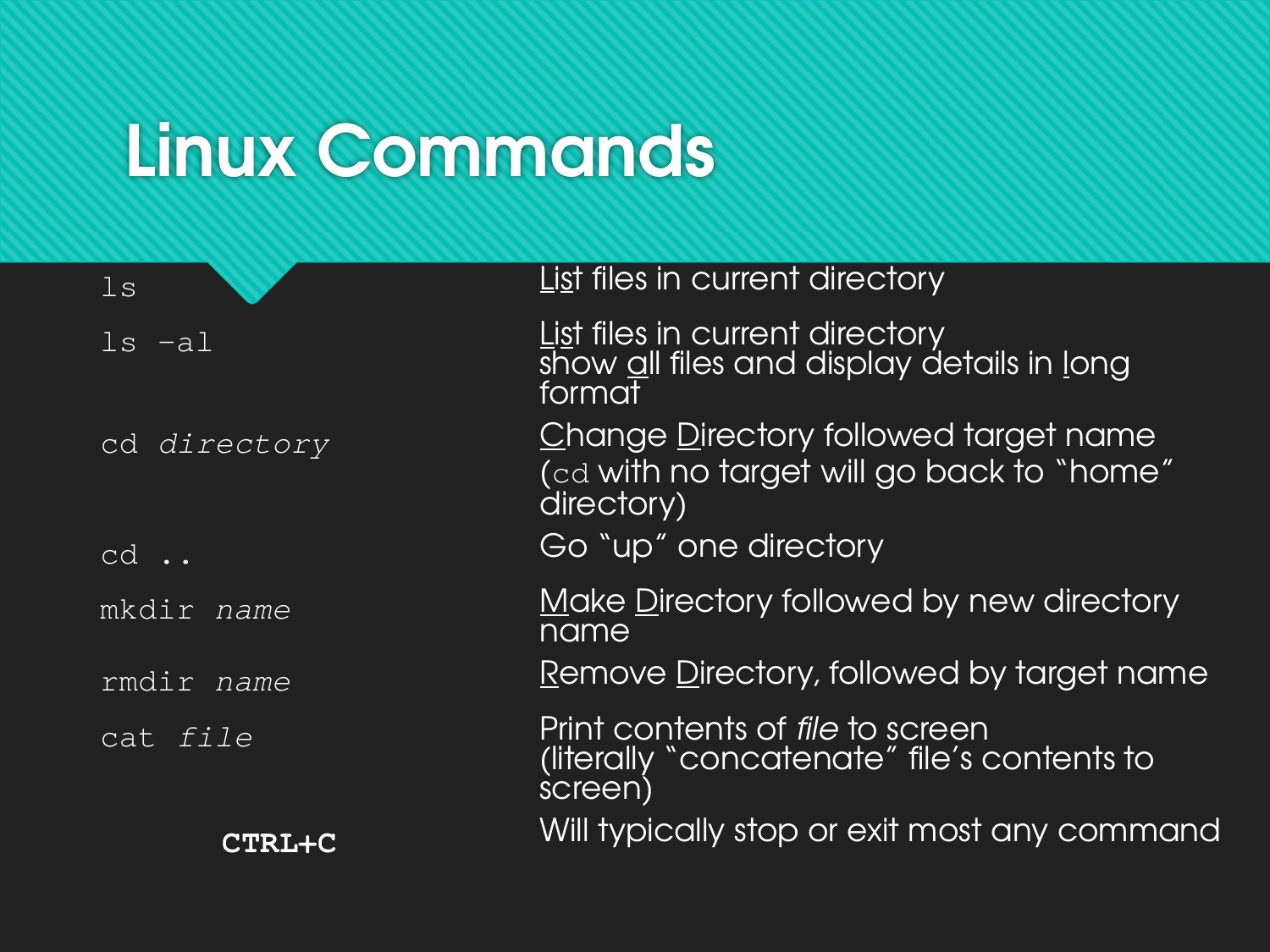

# Linux Commands
| ls |  | List files in current directory |
| --- | --- | --- |
| ls -al |  | List files in current directory show all files and display details in long format |
| cd directory |  | Change Directory followed target name (cd with no target will go back to “home” directory) |
| cd .. |  | Go “up” one directory |
| mkdir name |  | Make Directory followed by new directory name |
| rmdir name |  | Remove Directory, followed by target name |
| cat file |  | Print contents of file to screen (literally “concatenate” file’s contents to screen) |
| CTRL+C |  | Will typically stop or exit most any command |